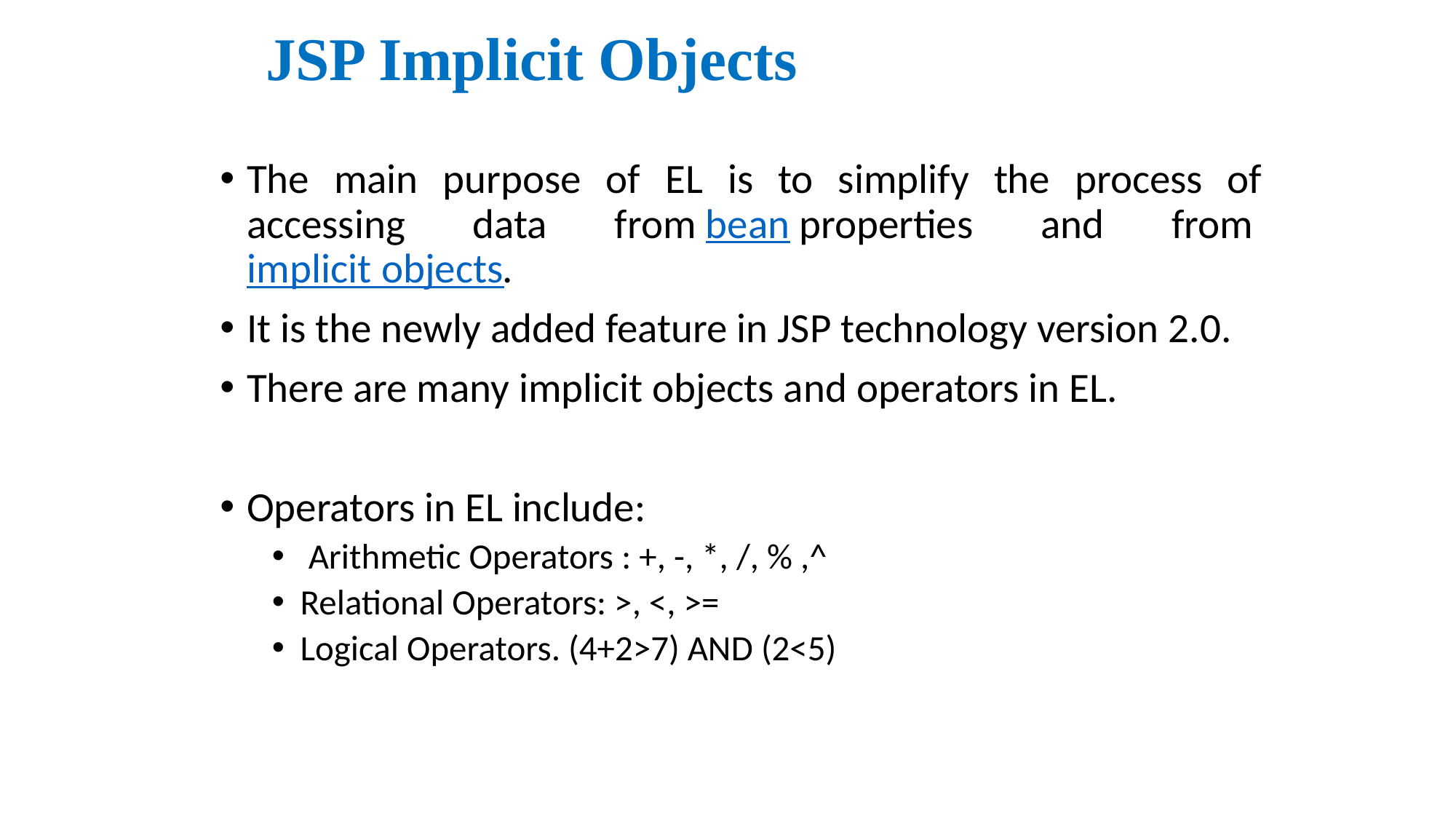

# JSP Implicit Objects
The main purpose of EL is to simplify the process of accessing data from bean properties and from implicit objects.
It is the newly added feature in JSP technology version 2.0.
There are many implicit objects and operators in EL.

Operators in EL include:
 Arithmetic Operators : +, -, *, /, % ,^
Relational Operators: >, <, >=
Logical Operators. (4+2>7) AND (2<5)